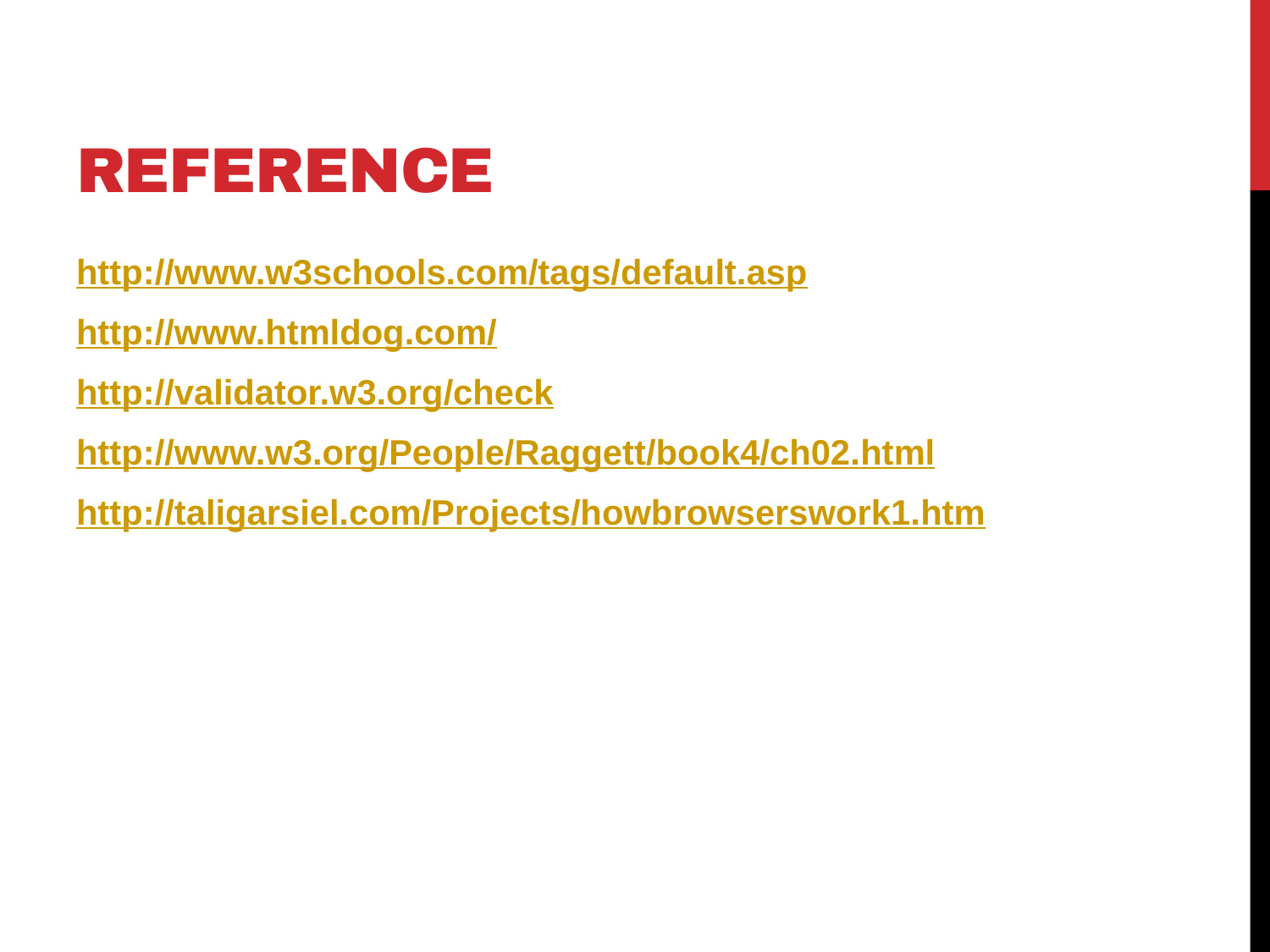

# reference
http://www.w3schools.com/tags/default.asp
http://www.htmldog.com/
http://validator.w3.org/check
http://www.w3.org/People/Raggett/book4/ch02.html
http://taligarsiel.com/Projects/howbrowserswork1.htm